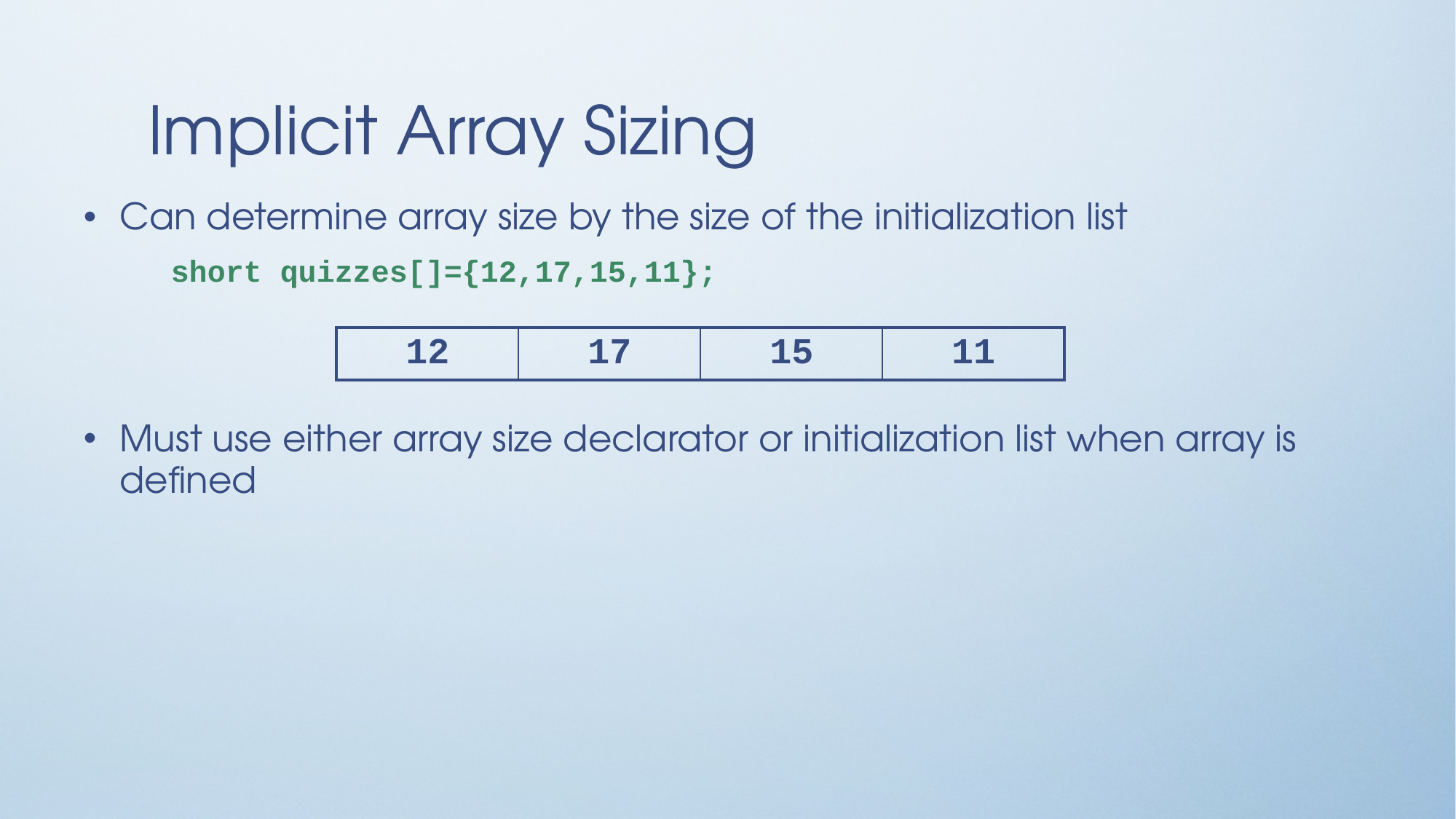

# Implicit Array Sizing
Can determine array size by the size of the initialization list
	short quizzes[]={12,17,15,11};

Must use either array size declarator or initialization list when array is defined
| 12 | 17 | 15 | 11 |
| --- | --- | --- | --- |